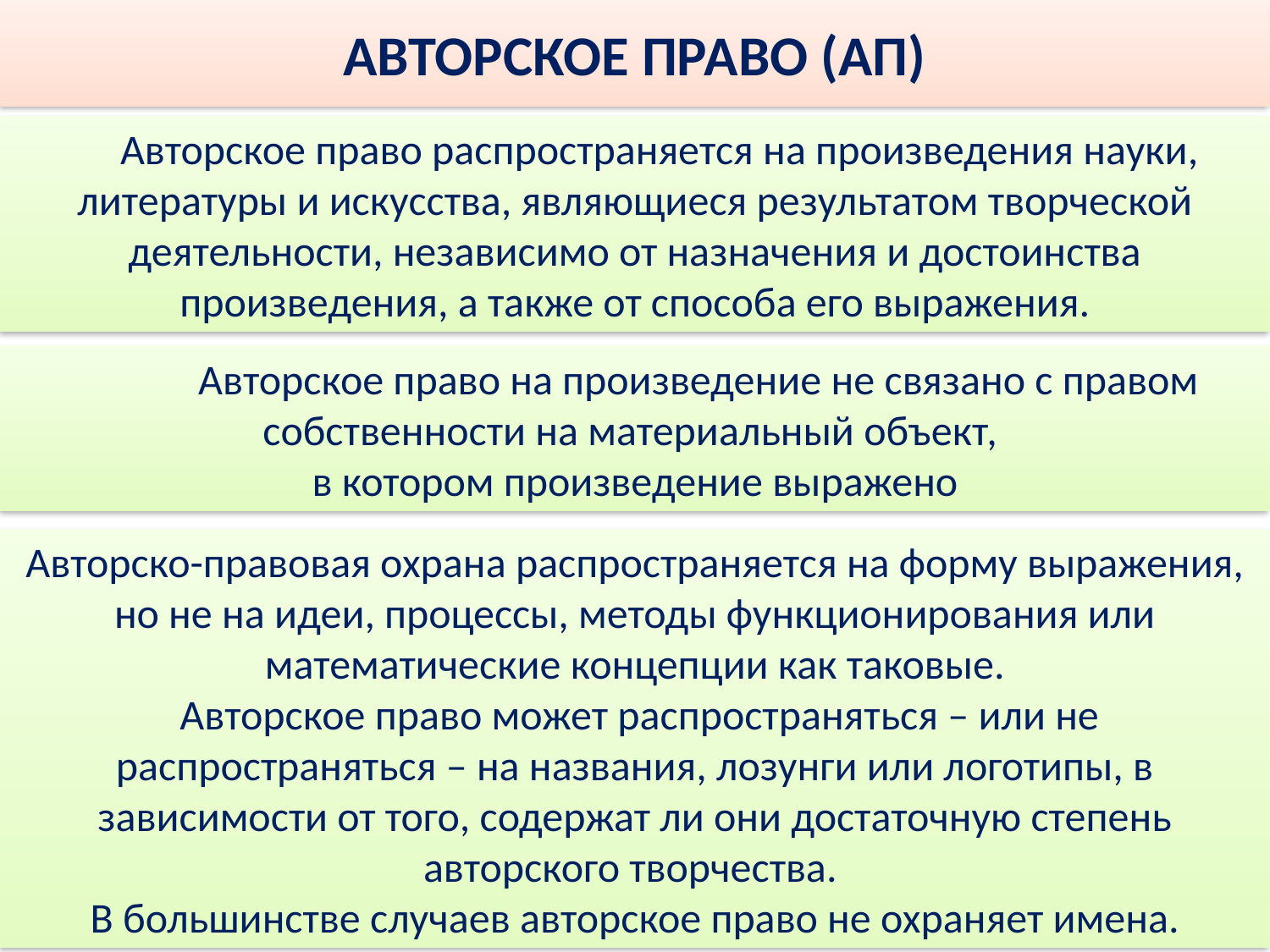

# АВТОРСКОЕ ПРАВО (АП)
	Авторское право распространяется на произведения науки, литературы и искусства, являющиеся результатом творческой деятельности, независимо от назначения и достоинства произведения, а также от способа его выражения.
	Авторское право на произведение не связано с правом собственности на материальный объект,
в котором произведение выражено
Авторско-правовая охрана распространяется на форму выражения, но не на идеи, процессы, методы функционирования или математические концепции как таковые.
 Авторское право может распространяться – или не распространяться – на названия, лозунги или логотипы, в зависимости от того, содержат ли они достаточную степень авторского творчества.
В большинстве случаев авторское право не охраняет имена.